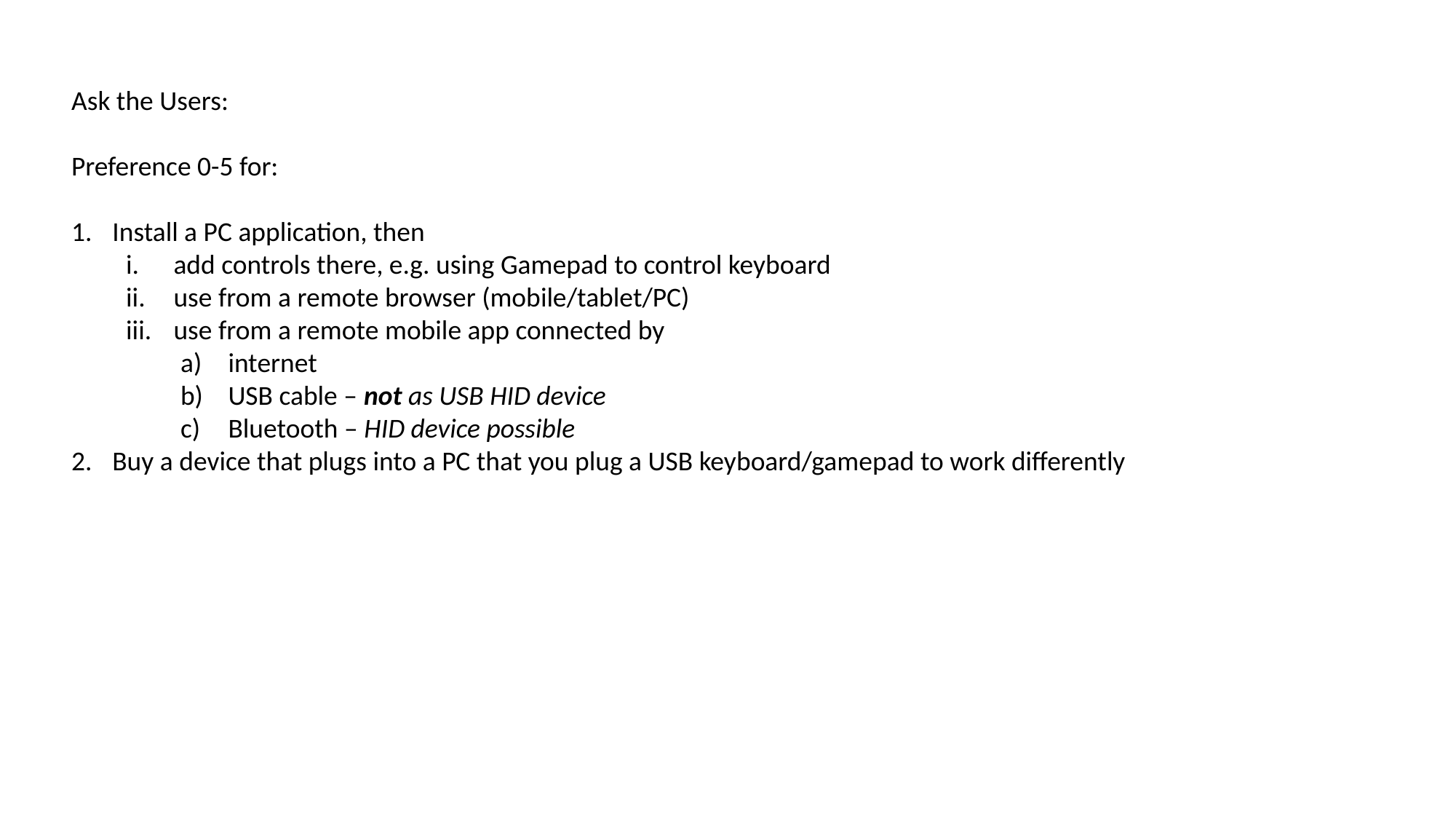

Ask the Users:

Preference 0-5 for:

Install a PC application, then
add controls there, e.g. using Gamepad to control keyboard
use from a remote browser (mobile/tablet/PC)
use from a remote mobile app connected by
internet
USB cable – not as USB HID device
Bluetooth – HID device possible
Buy a device that plugs into a PC that you plug a USB keyboard/gamepad to work differently